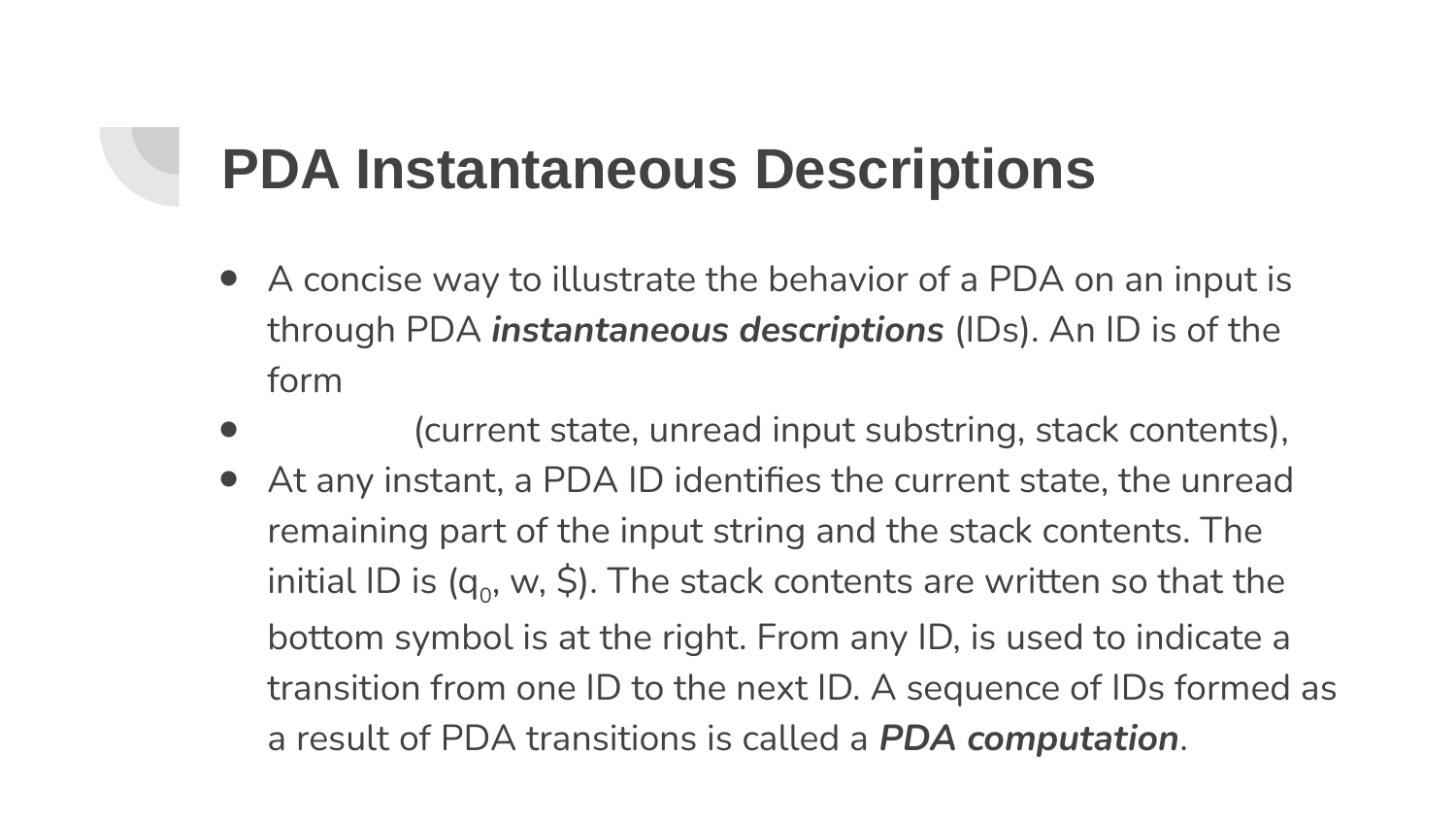

# PDA Instantaneous Descriptions
A concise way to illustrate the behavior of a PDA on an input is through PDA instantaneous descriptions (IDs). An ID is of the form
	(current state, unread input substring, stack contents),
At any instant, a PDA ID identifies the current state, the unread remaining part of the input string and the stack contents. The initial ID is (q0, w, $). The stack contents are written so that the bottom symbol is at the right. From any ID, is used to indicate a transition from one ID to the next ID. A sequence of IDs formed as a result of PDA transitions is called a PDA computation.